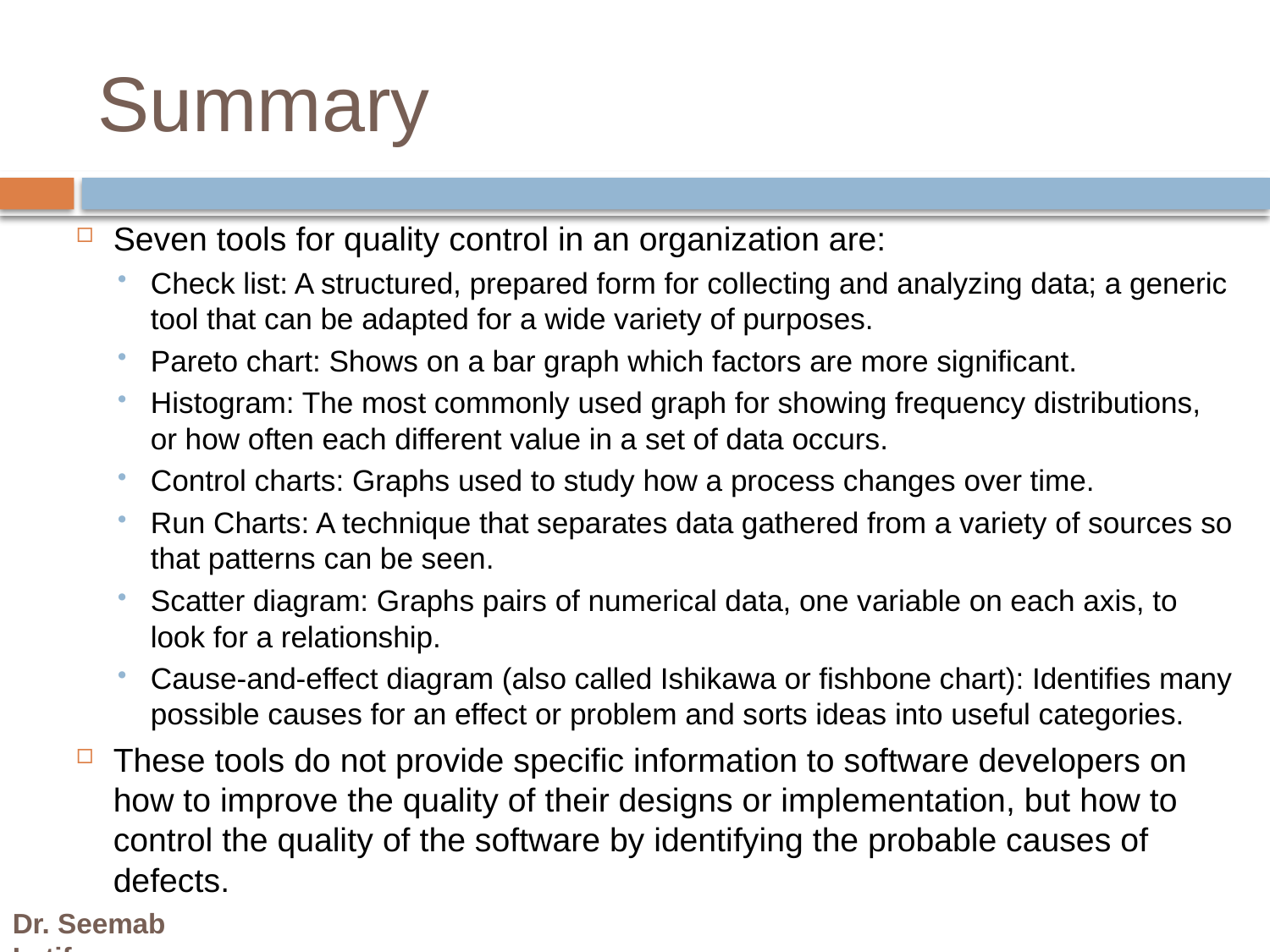

# Summary
Seven tools for quality control in an organization are:
Check list: A structured, prepared form for collecting and analyzing data; a generic tool that can be adapted for a wide variety of purposes.
Pareto chart: Shows on a bar graph which factors are more significant.
Histogram: The most commonly used graph for showing frequency distributions, or how often each different value in a set of data occurs.
Control charts: Graphs used to study how a process changes over time.
Run Charts: A technique that separates data gathered from a variety of sources so that patterns can be seen.
Scatter diagram: Graphs pairs of numerical data, one variable on each axis, to look for a relationship.
Cause-and-effect diagram (also called Ishikawa or fishbone chart): Identifies many possible causes for an effect or problem and sorts ideas into useful categories.
These tools do not provide specific information to software developers on how to improve the quality of their designs or implementation, but how to control the quality of the software by identifying the probable causes of defects.